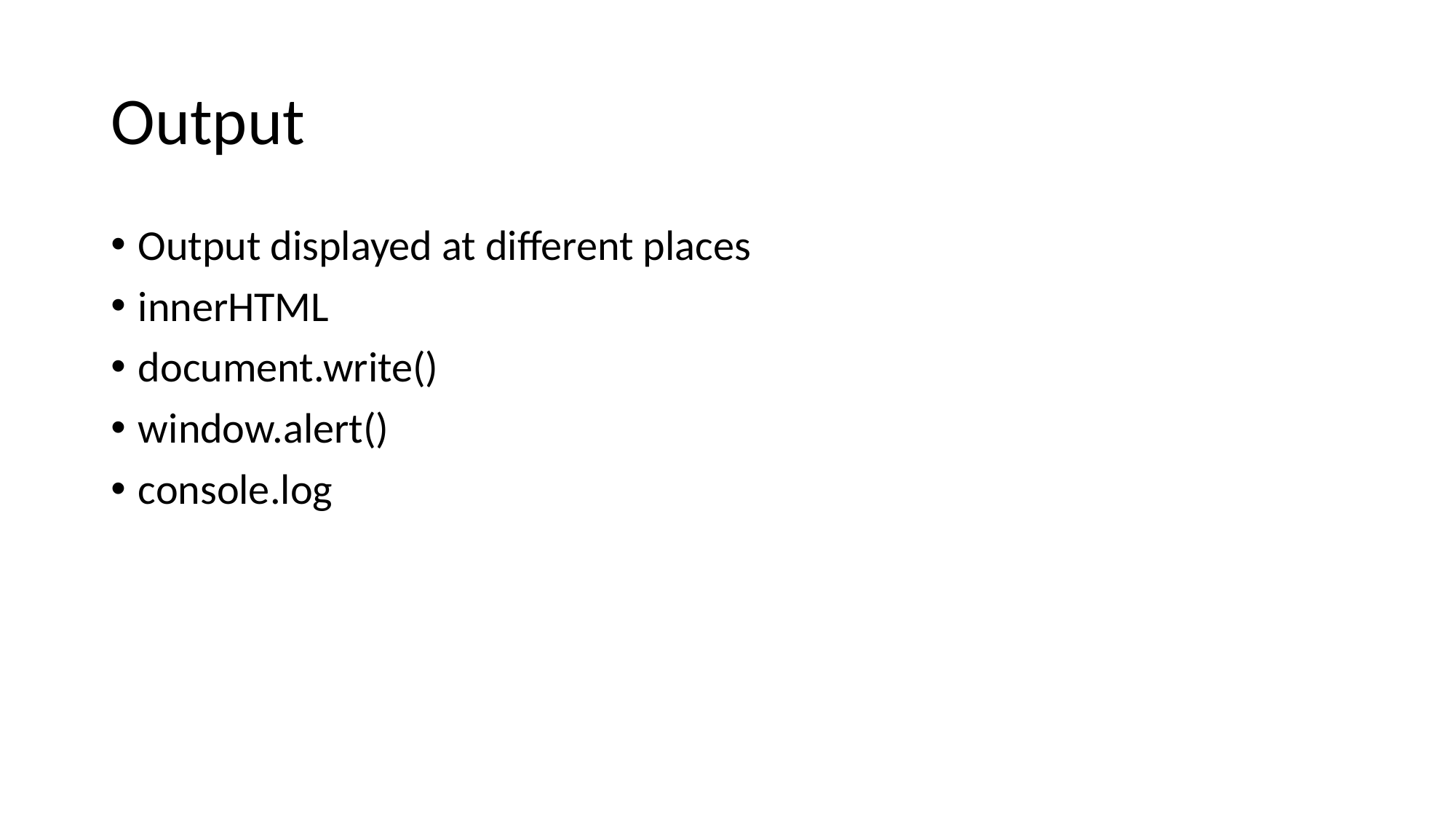

# Output
Output displayed at different places
innerHTML
document.write()
window.alert()
console.log